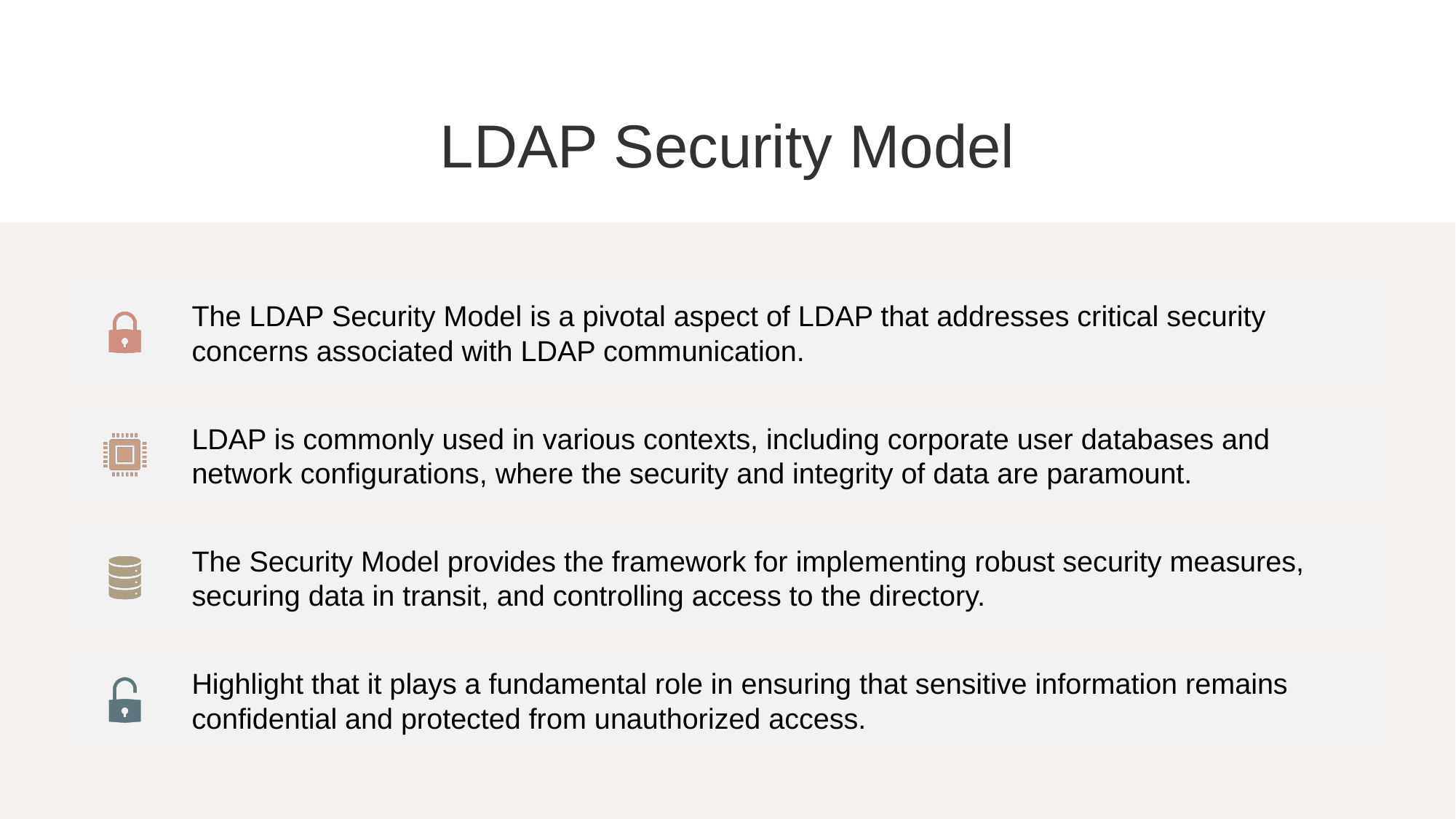

# LDAP Security Model

The LDAP Security Model is a pivotal aspect of LDAP that addresses critical security concerns associated with LDAP communication.
LDAP is commonly used in various contexts, including corporate user databases and network configurations, where the security and integrity of data are paramount.
The Security Model provides the framework for implementing robust security measures, securing data in transit, and controlling access to the directory.
Highlight that it plays a fundamental role in ensuring that sensitive information remains confidential and protected from unauthorized access.